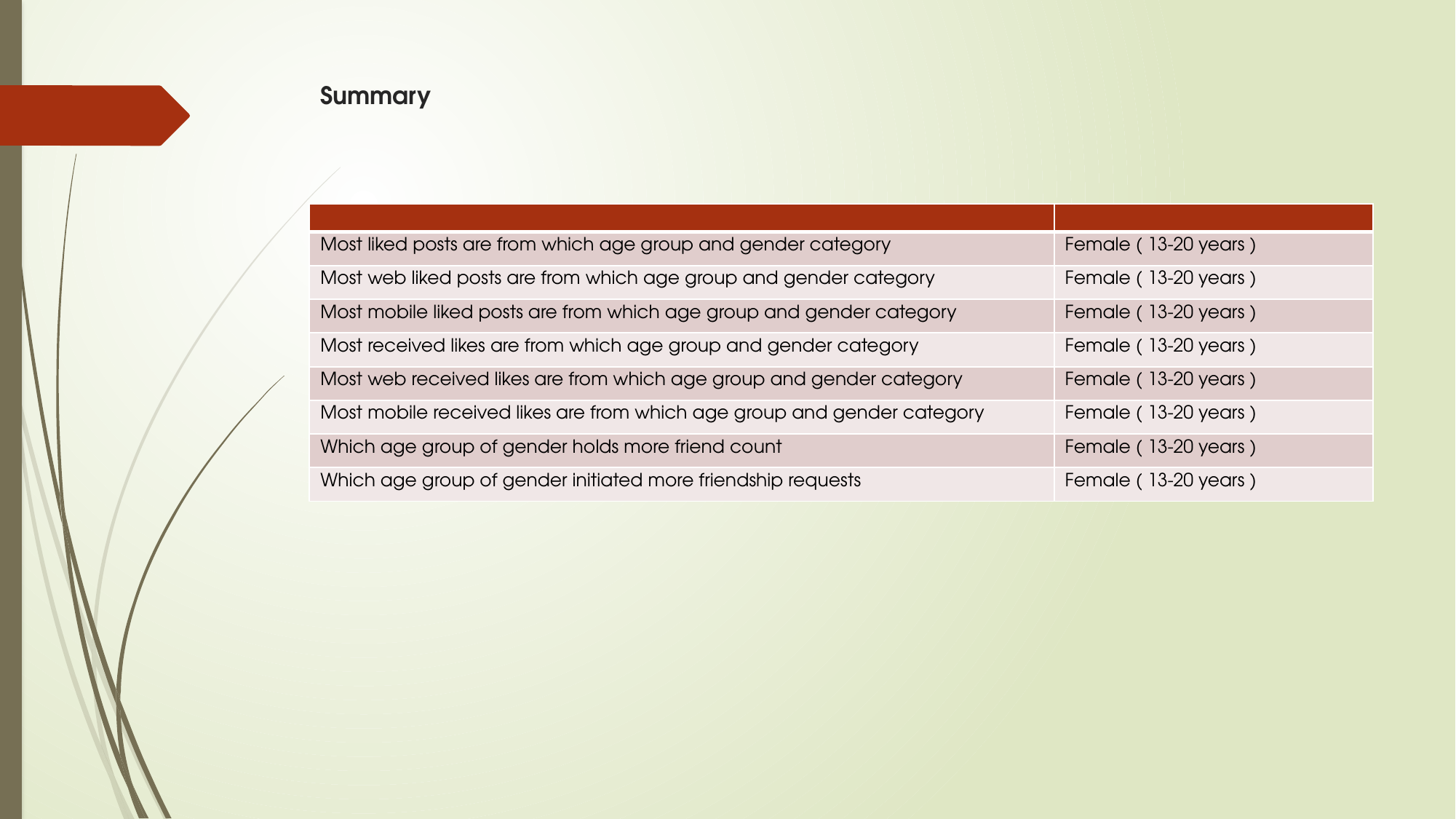

# Summary
|  |  |
| --- | --- |
| Most liked posts are from which age group and gender category | Female ( 13-20 years ) |
| Most web liked posts are from which age group and gender category | Female ( 13-20 years ) |
| Most mobile liked posts are from which age group and gender category | Female ( 13-20 years ) |
| Most received likes are from which age group and gender category | Female ( 13-20 years ) |
| Most web received likes are from which age group and gender category | Female ( 13-20 years ) |
| Most mobile received likes are from which age group and gender category | Female ( 13-20 years ) |
| Which age group of gender holds more friend count | Female ( 13-20 years ) |
| Which age group of gender initiated more friendship requests | Female ( 13-20 years ) |